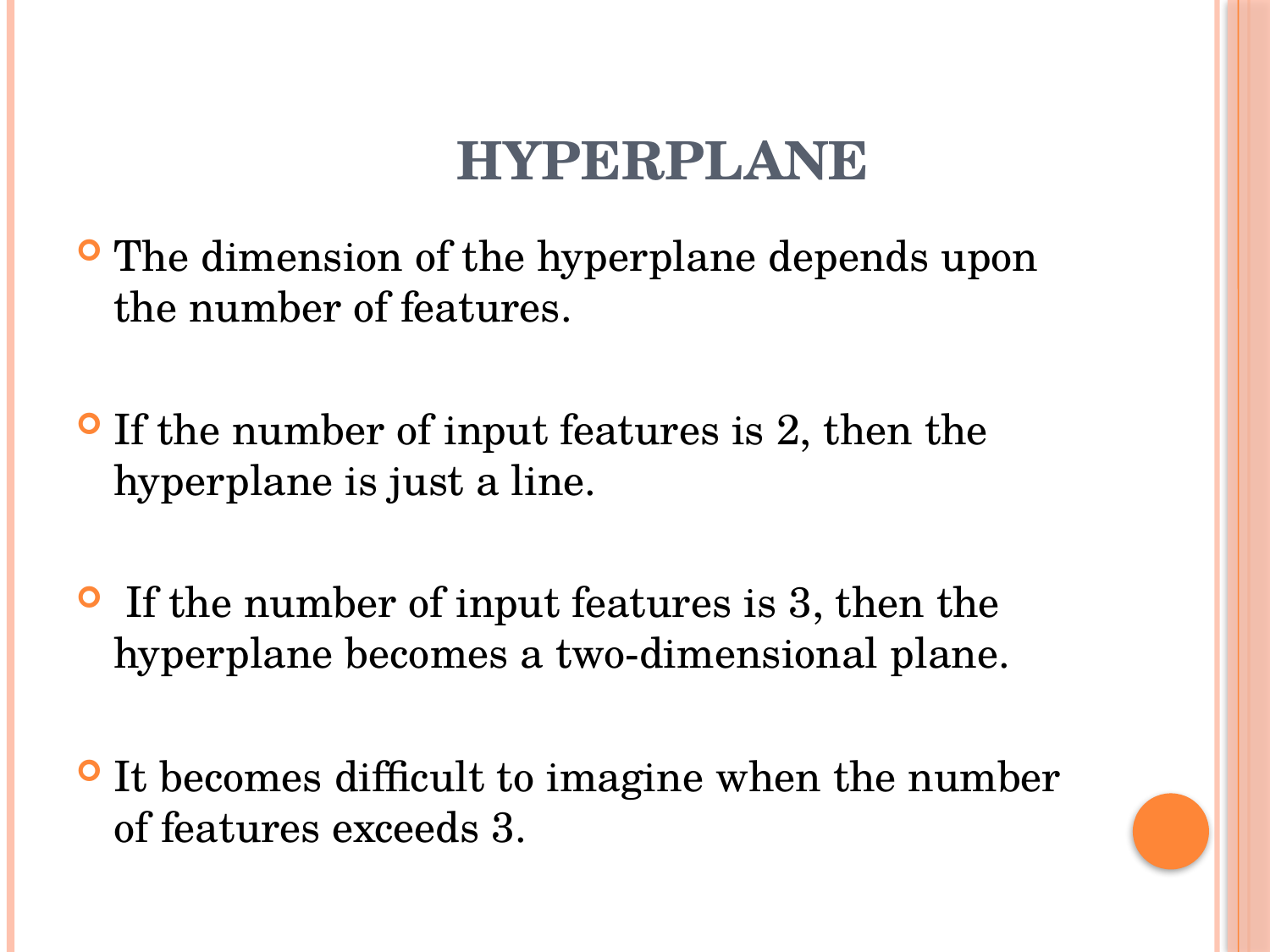

# hyperplane
The dimension of the hyperplane depends upon the number of features.

If the number of input features is 2, then the hyperplane is just a line.

 If the number of input features is 3, then the hyperplane becomes a two-dimensional plane.

It becomes difficult to imagine when the number of features exceeds 3.